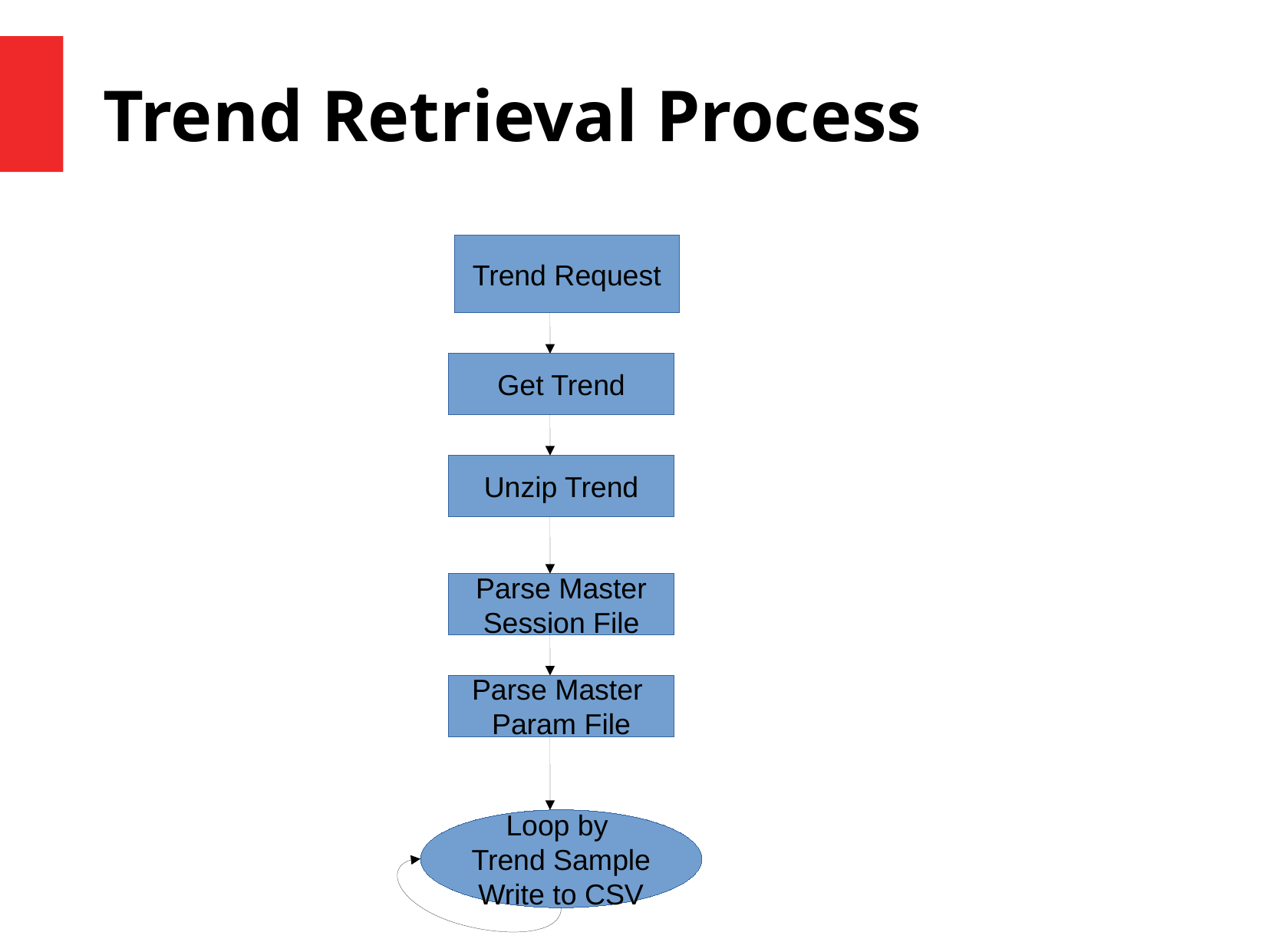

Trend Retrieval Process

Trend Request

Get Trend

Unzip Trend

Parse Master
Session File

Parse Master
Param File

Loop by
Trend Sample
Write to CSV